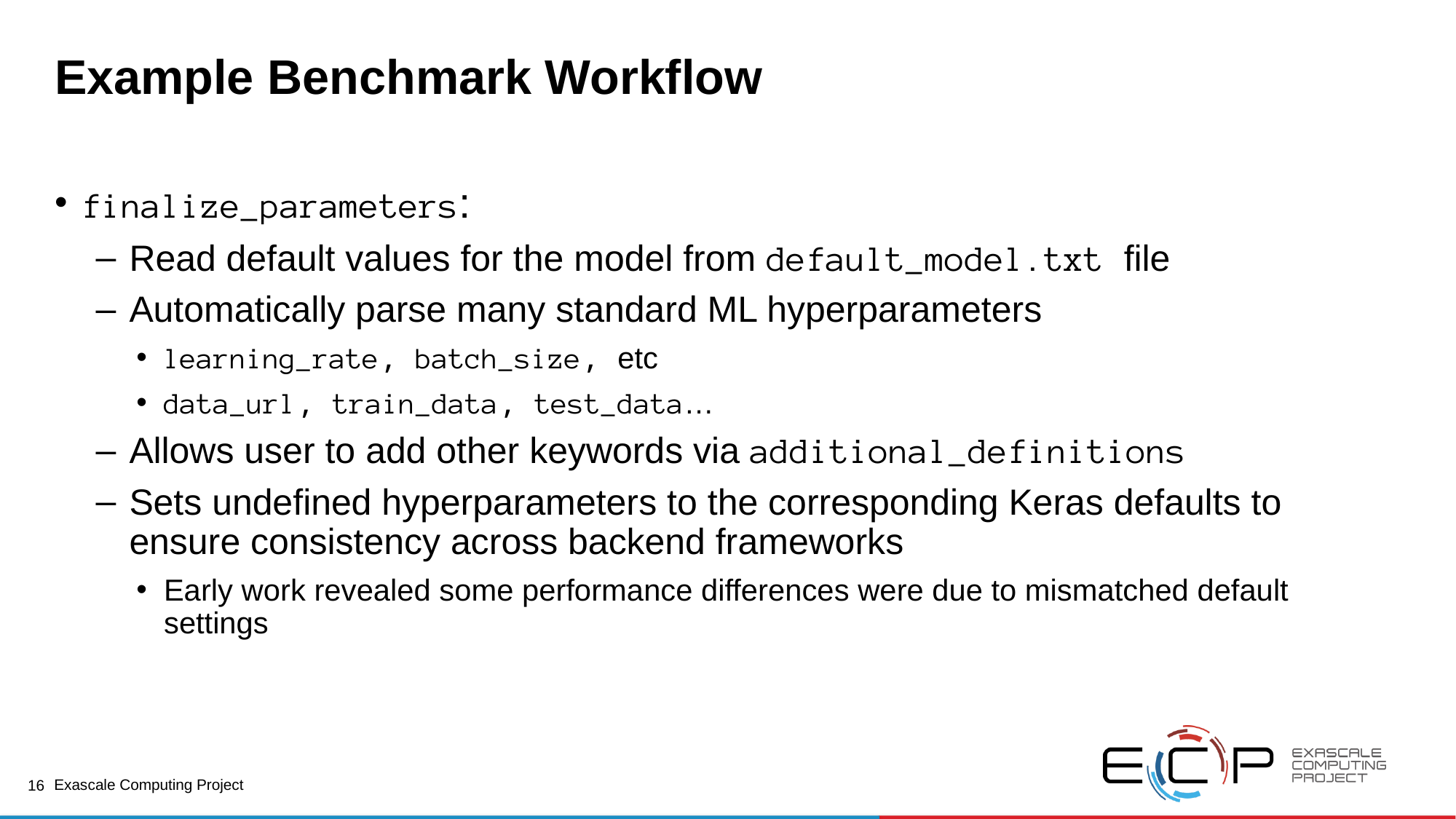

# Example Benchmark Workflow
finalize_parameters:
Read default values for the model from default_model.txt file
Automatically parse many standard ML hyperparameters
learning_rate, batch_size, etc
data_url, train_data, test_data…
Allows user to add other keywords via additional_definitions
Sets undefined hyperparameters to the corresponding Keras defaults to ensure consistency across backend frameworks
Early work revealed some performance differences were due to mismatched default settings